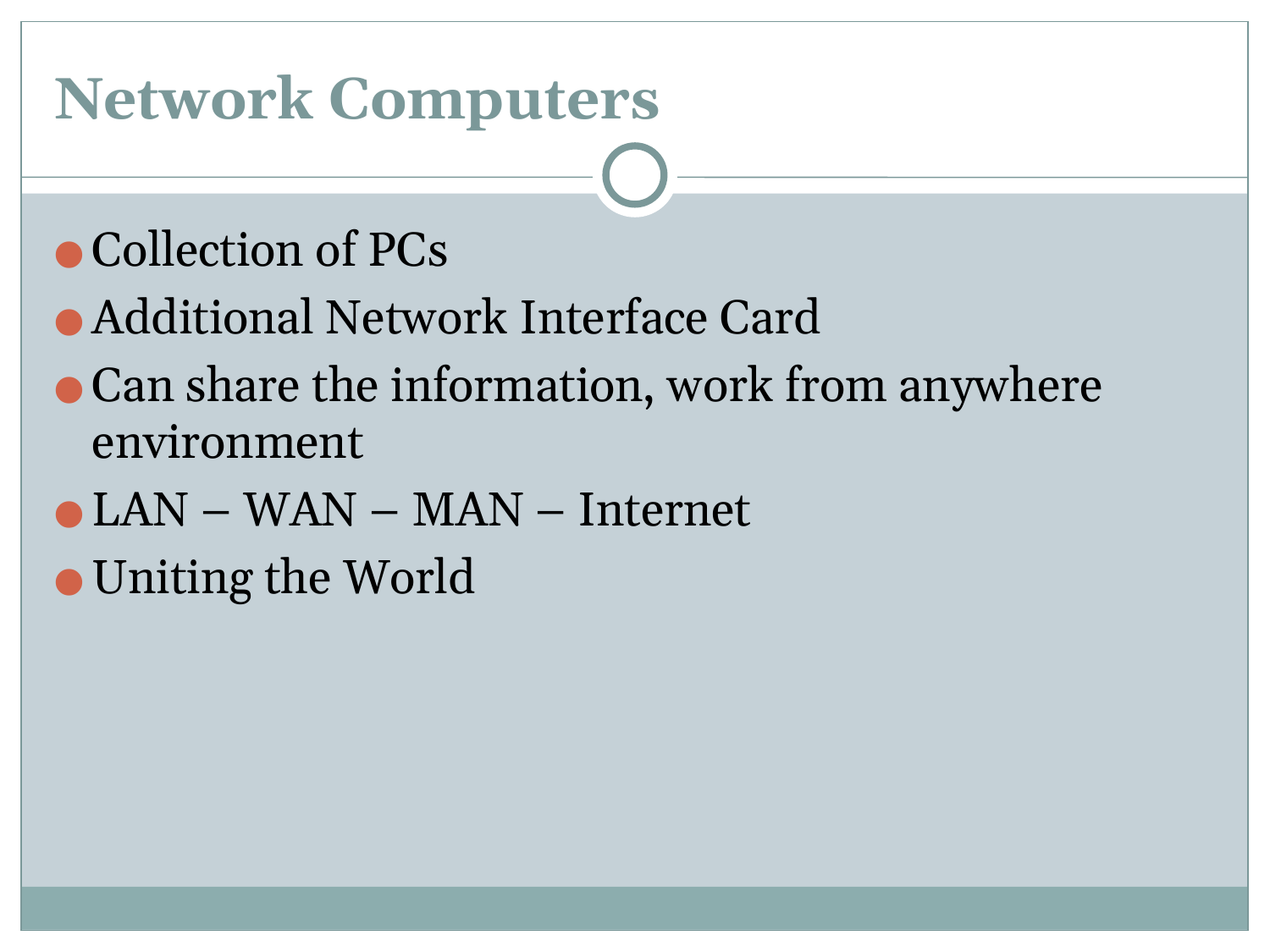

Network Computers
Collection of PCs
Additional Network Interface Card
Can share the information, work from anywhere environment
LAN – WAN – MAN – Internet
Uniting the World